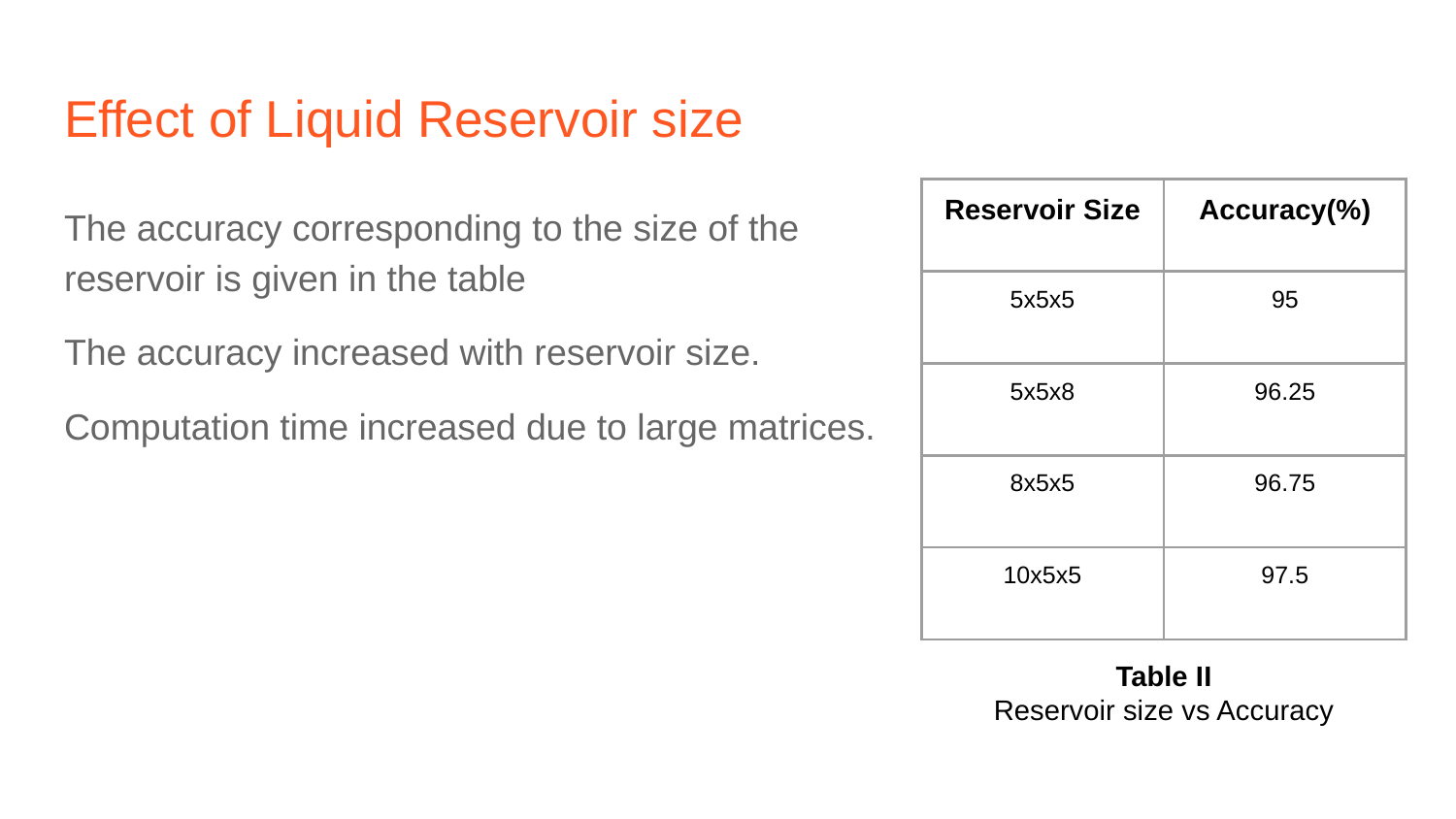

# Effect of Liquid Reservoir size
| Reservoir Size | Accuracy(%) |
| --- | --- |
| 5x5x5 | 95 |
| 5x5x8 | 96.25 |
| 8x5x5 | 96.75 |
| 10x5x5 | 97.5 |
The accuracy corresponding to the size of the reservoir is given in the table
The accuracy increased with reservoir size.
Computation time increased due to large matrices.

Table II
Reservoir size vs Accuracy